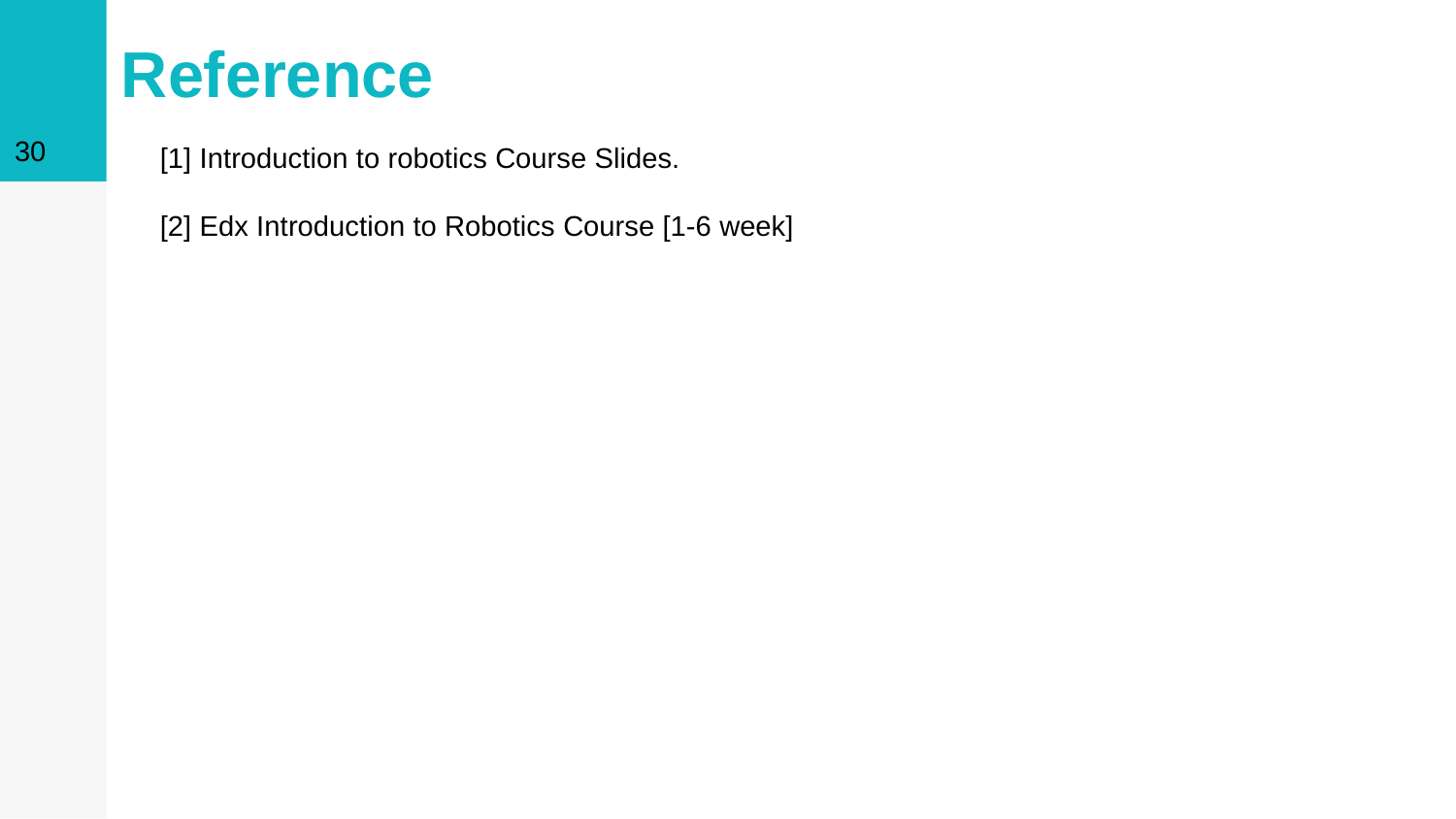

30
# Reference
[1] Introduction to robotics Course Slides.

[2] Edx Introduction to Robotics Course [1-6 week]